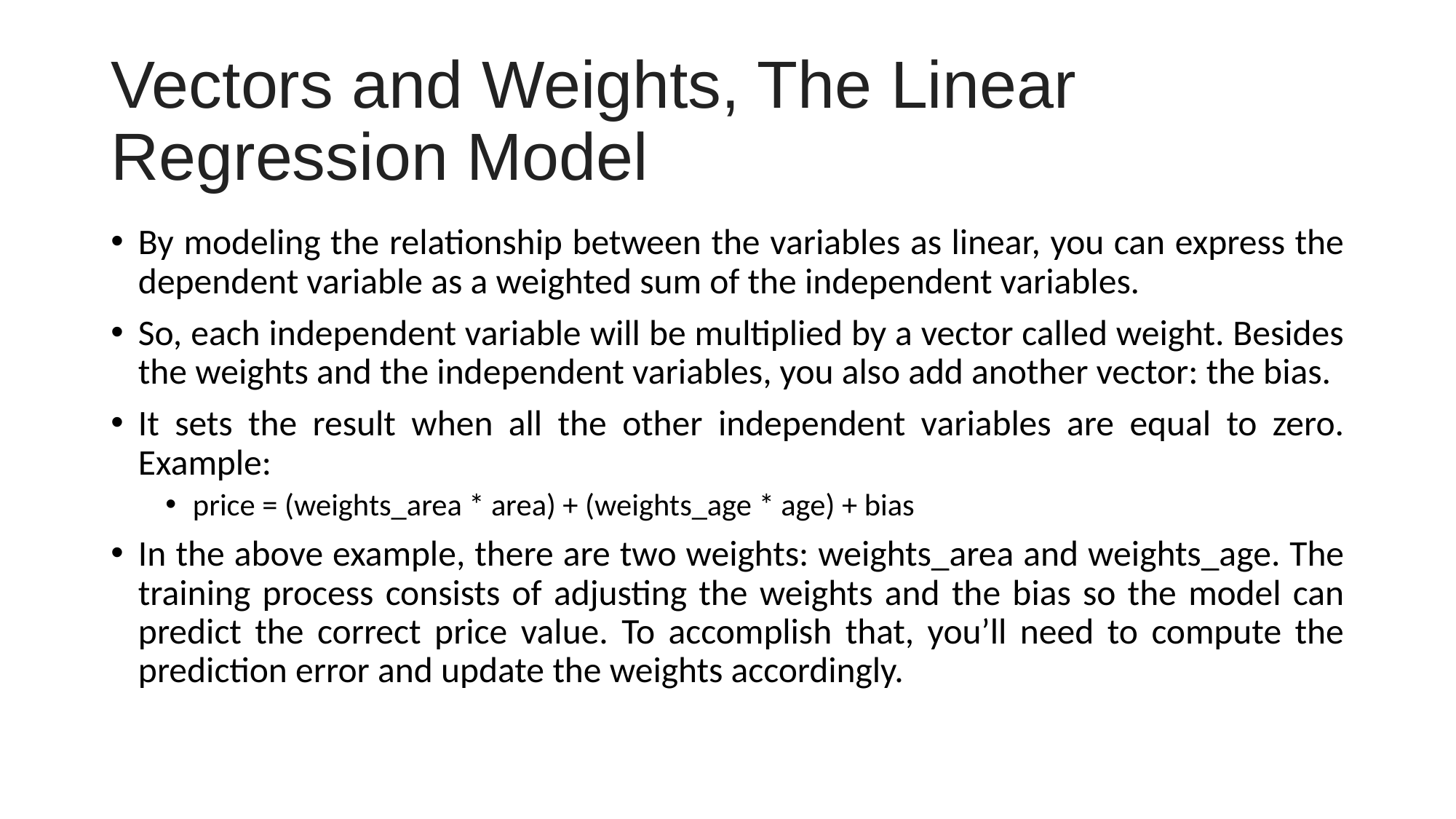

# Vectors and Weights, The Linear Regression Model
By modeling the relationship between the variables as linear, you can express the dependent variable as a weighted sum of the independent variables.
So, each independent variable will be multiplied by a vector called weight. Besides the weights and the independent variables, you also add another vector: the bias.
It sets the result when all the other independent variables are equal to zero. Example:
price = (weights_area * area) + (weights_age * age) + bias
In the above example, there are two weights: weights_area and weights_age. The training process consists of adjusting the weights and the bias so the model can predict the correct price value. To accomplish that, you’ll need to compute the prediction error and update the weights accordingly.